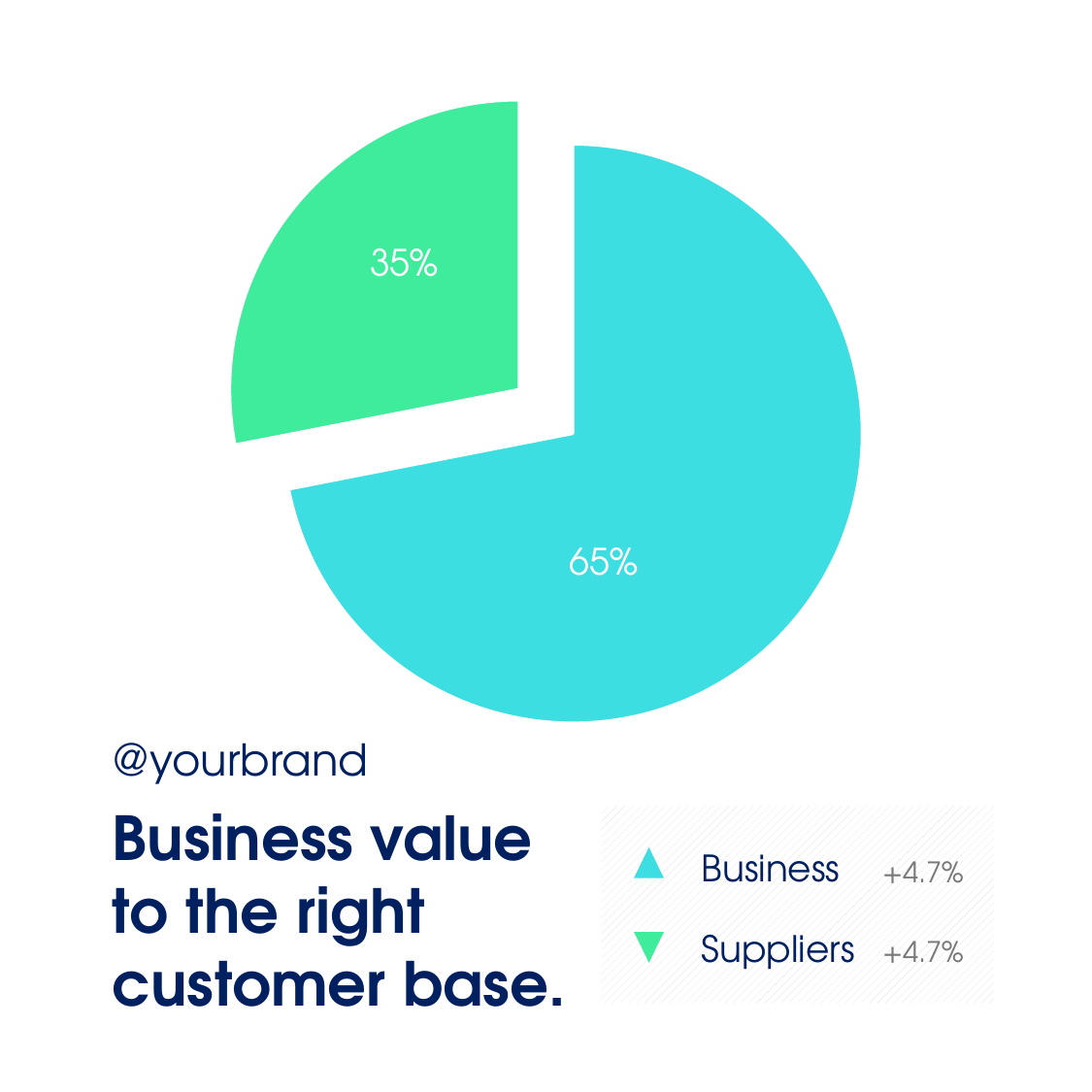

### Chart

| Category | Sales |
|---|---|
| 1st Qtr | 8.2 |
| 2nd Qtr | 3.2 |
35%
65%
@yourbrand
Business value to the right customer base.

Business

+4.7%
Suppliers

+4.7%